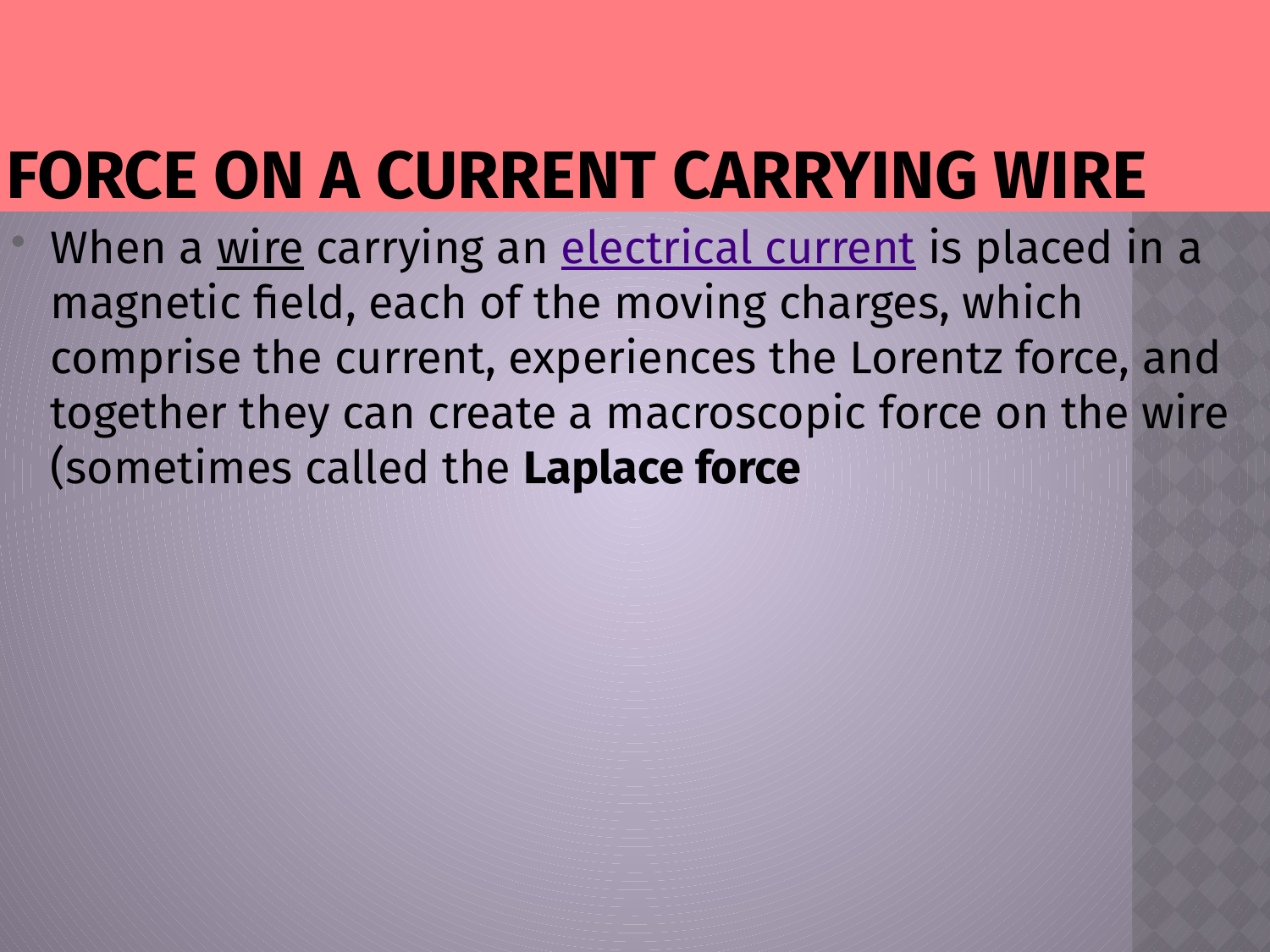

# Force on a current carrying wire
When a wire carrying an electrical current is placed in a magnetic field, each of the moving charges, which comprise the current, experiences the Lorentz force, and together they can create a macroscopic force on the wire (sometimes called the Laplace force